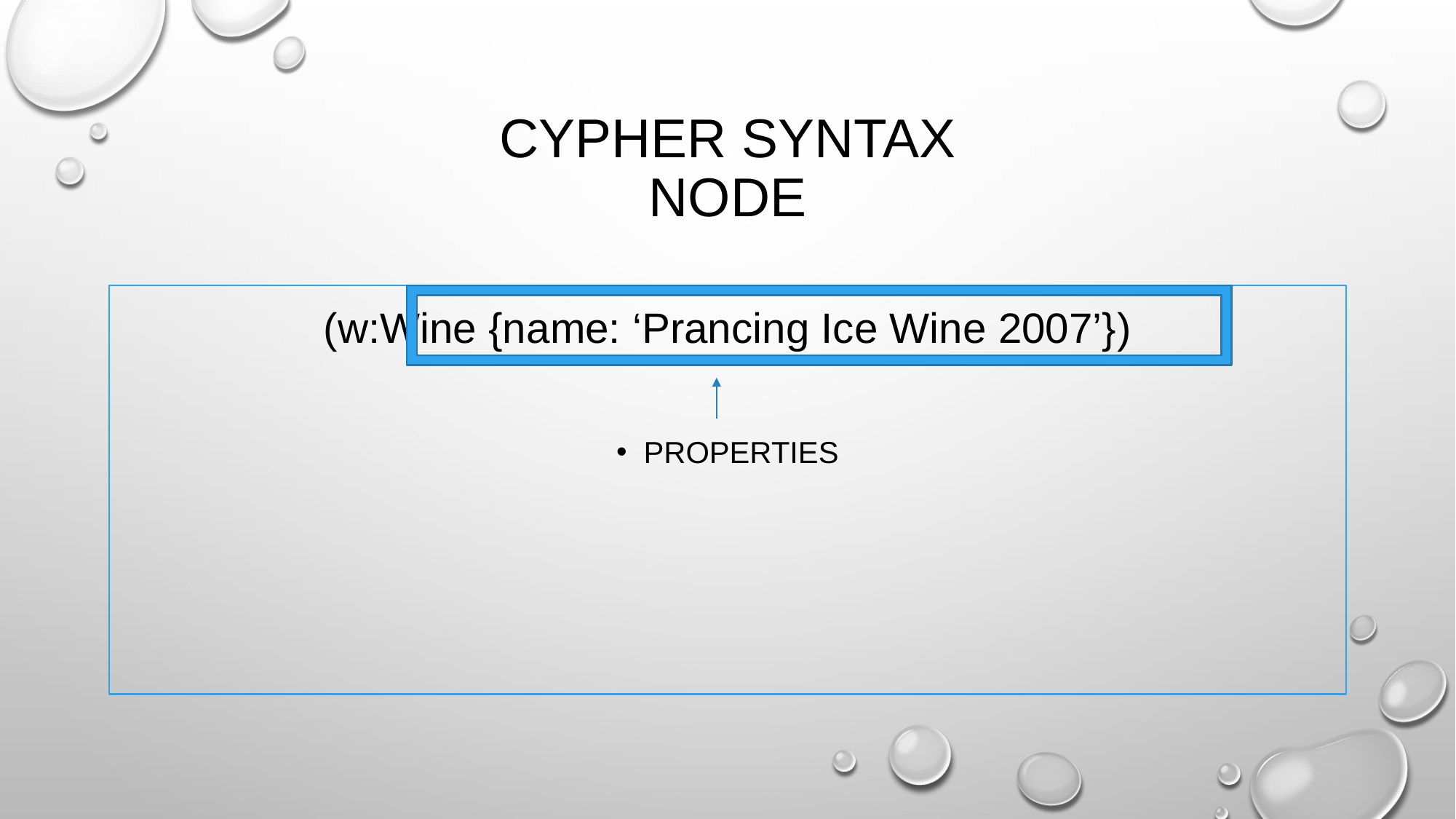

# Cypher Syntax Node
(w:Wine {name: ‘Prancing Ice Wine 2007’})

Properties